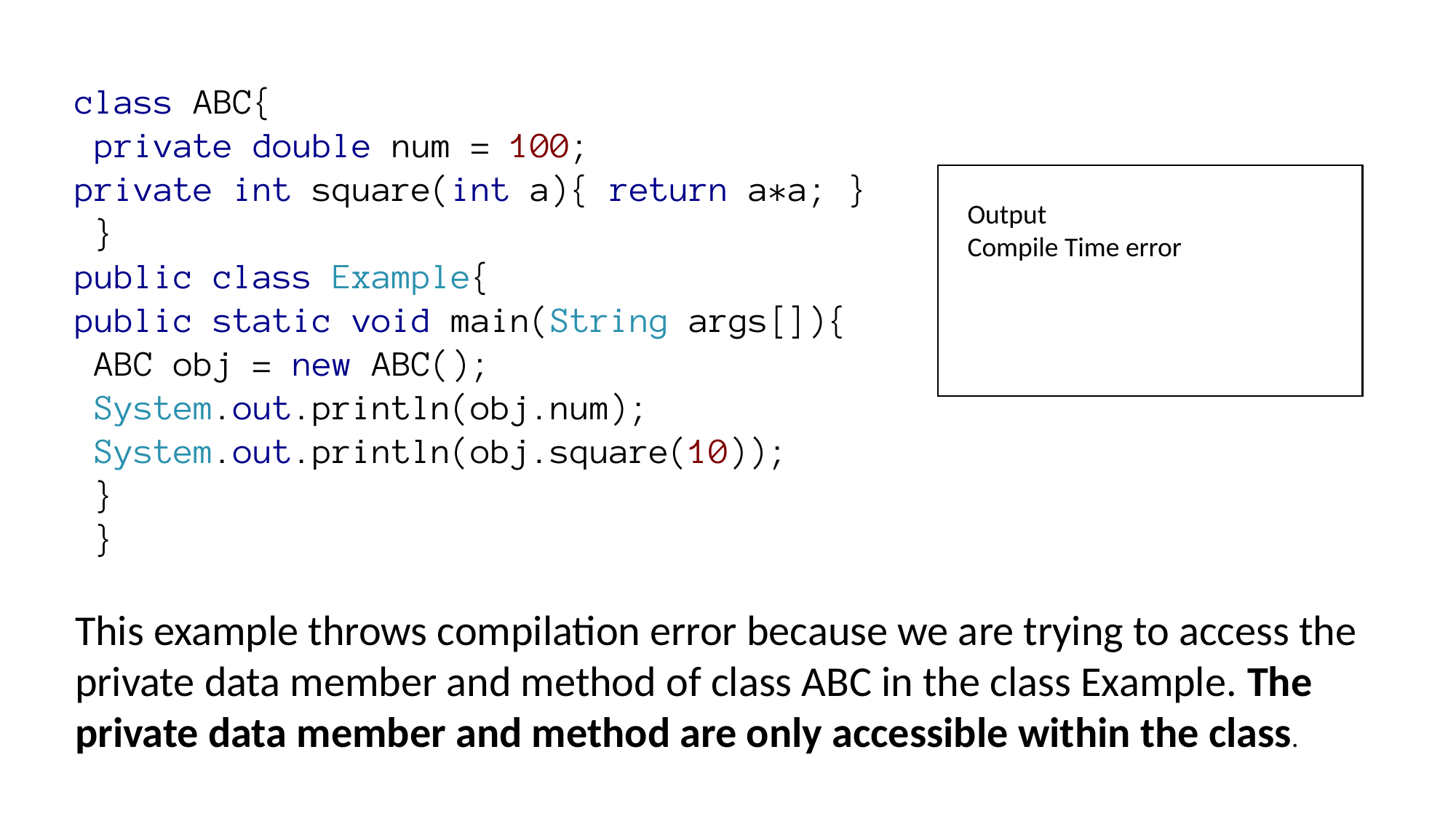

class ABC{
 private double num = 100;
private int square(int a){ return a*a; }
 }
public class Example{
public static void main(String args[]){
 ABC obj = new ABC();
 System.out.println(obj.num);
 System.out.println(obj.square(10));
 }
 }

Output
Compile Time error
This example throws compilation error because we are trying to access the private data member and method of class ABC in the class Example. The private data member and method are only accessible within the class.